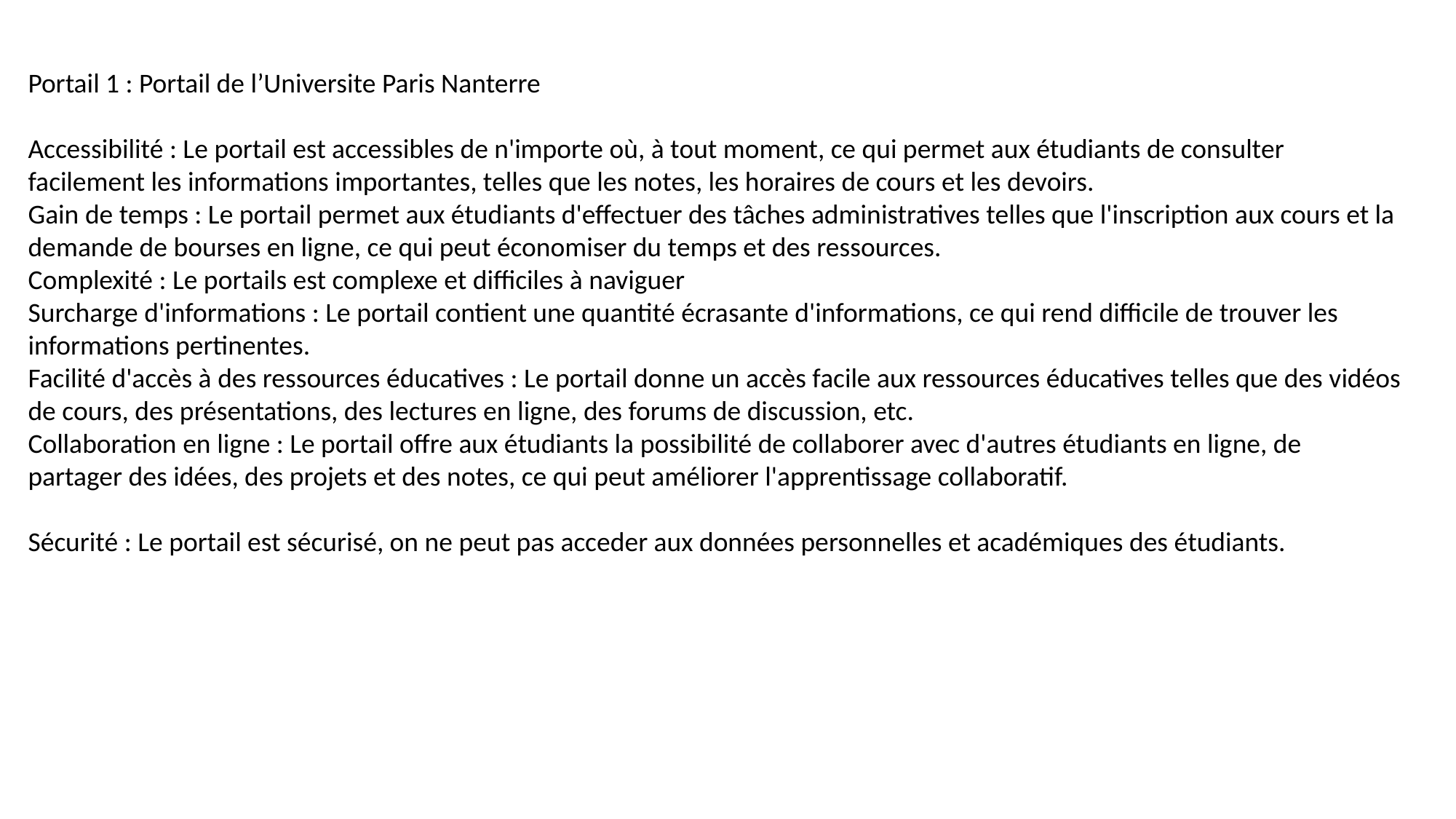

Portail 1 : Portail de l’Universite Paris Nanterre

Accessibilité : Le portail est accessibles de n'importe où, à tout moment, ce qui permet aux étudiants de consulter facilement les informations importantes, telles que les notes, les horaires de cours et les devoirs.
Gain de temps : Le portail permet aux étudiants d'effectuer des tâches administratives telles que l'inscription aux cours et la demande de bourses en ligne, ce qui peut économiser du temps et des ressources.
Complexité : Le portails est complexe et difficiles à naviguer
Surcharge d'informations : Le portail contient une quantité écrasante d'informations, ce qui rend difficile de trouver les informations pertinentes.
Facilité d'accès à des ressources éducatives : Le portail donne un accès facile aux ressources éducatives telles que des vidéos de cours, des présentations, des lectures en ligne, des forums de discussion, etc.
Collaboration en ligne : Le portail offre aux étudiants la possibilité de collaborer avec d'autres étudiants en ligne, de partager des idées, des projets et des notes, ce qui peut améliorer l'apprentissage collaboratif.

Sécurité : Le portail est sécurisé, on ne peut pas acceder aux données personnelles et académiques des étudiants.